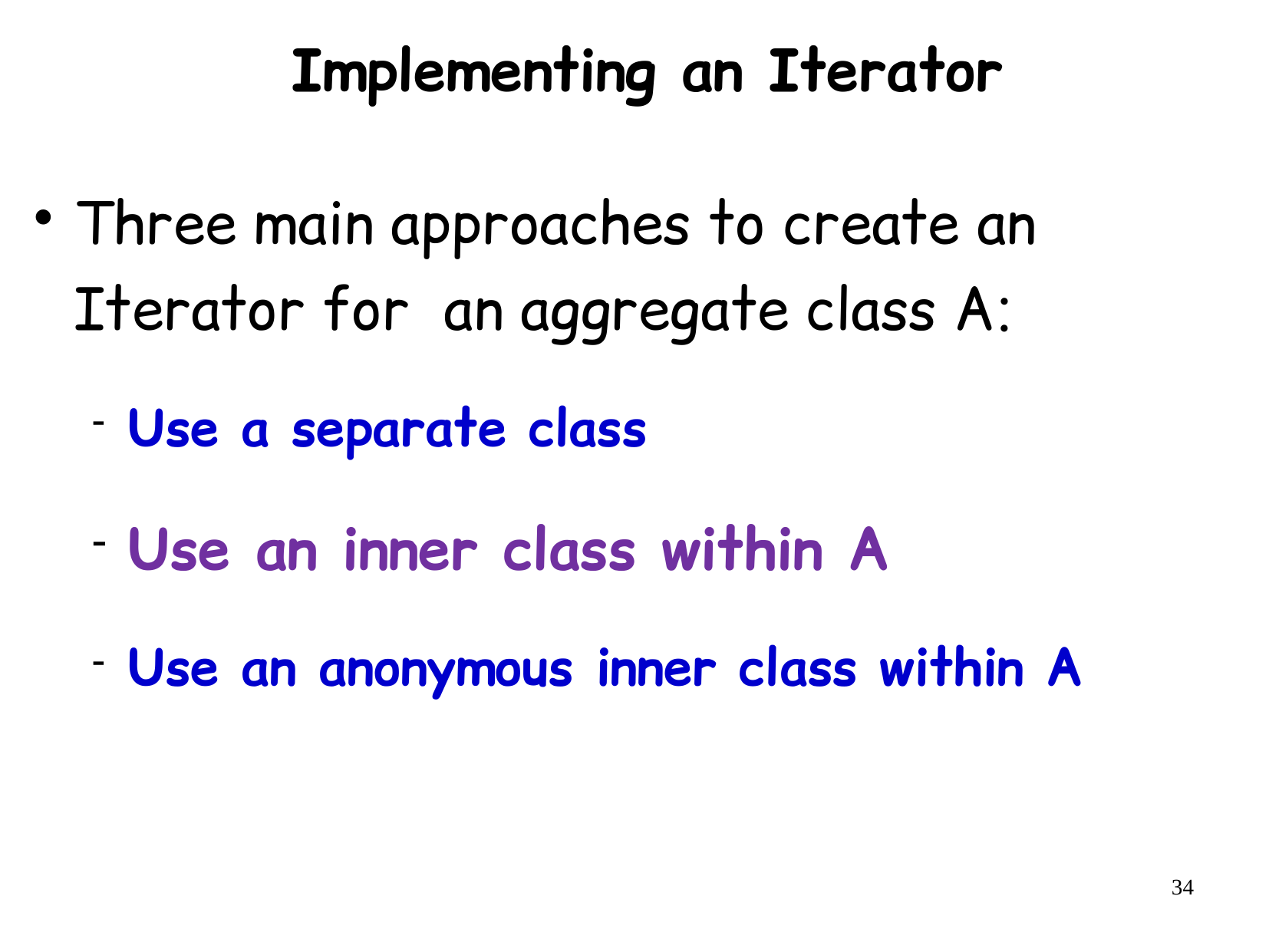

# Implementing an Iterator
Three main approaches to create an Iterator for  an aggregate class A:
Use a separate class
Use an inner class within A
Use an anonymous inner class within A